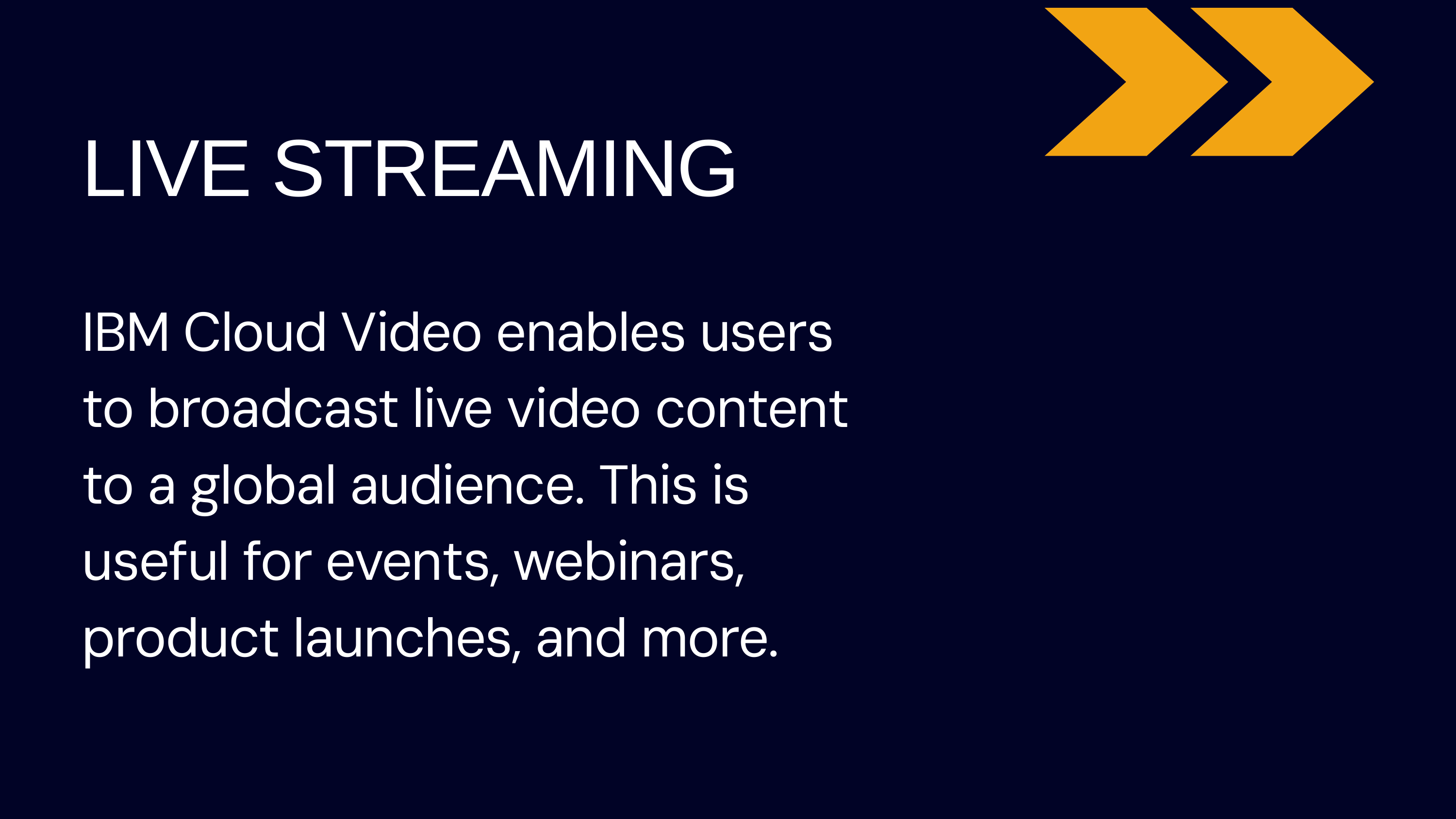

LIVE STREAMING
IBM Cloud Video enables users to broadcast live video content to a global audience. This is useful for events, webinars, product launches, and more.